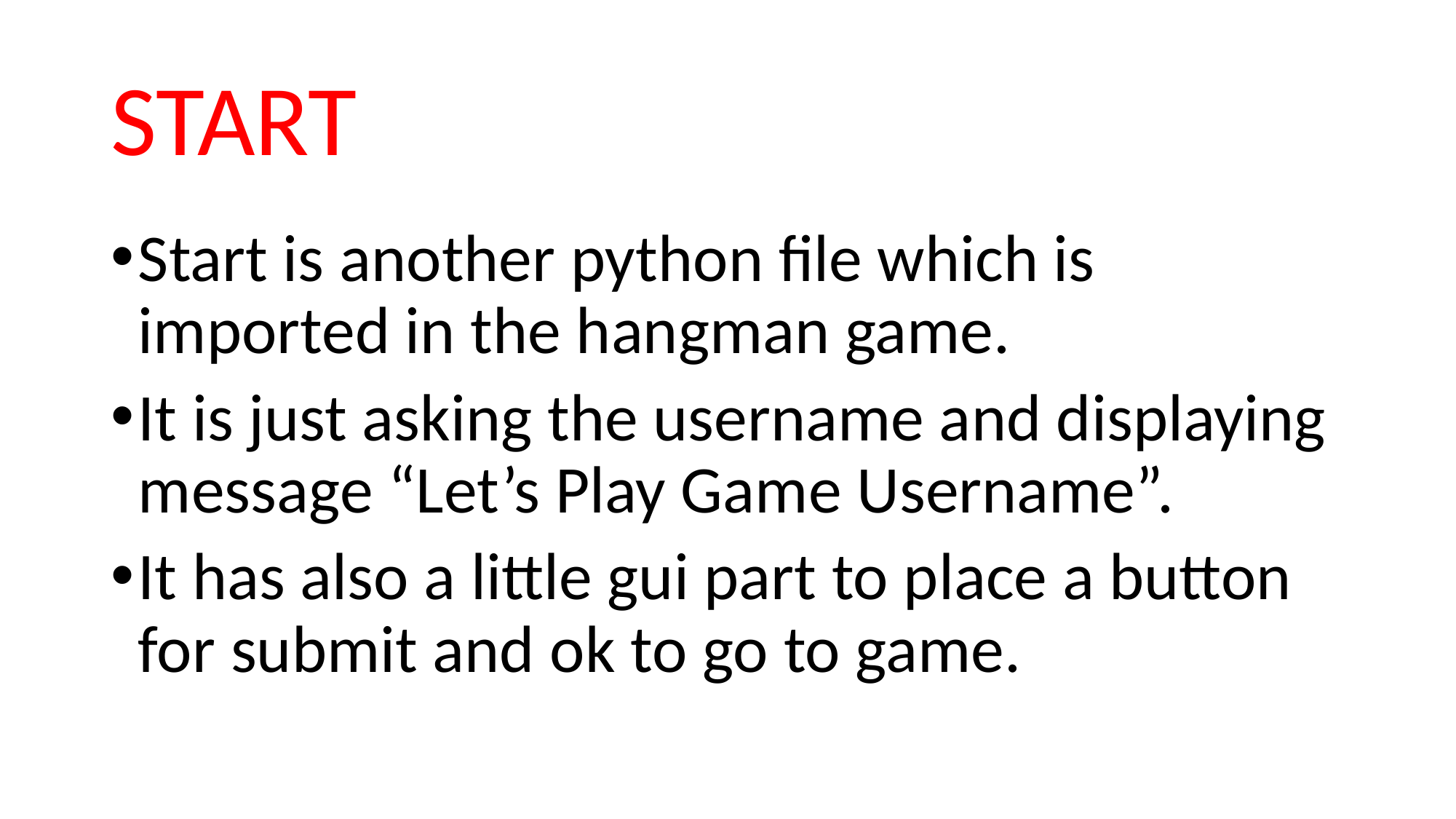

# START
Start is another python file which is imported in the hangman game.
It is just asking the username and displaying message “Let’s Play Game Username”.
It has also a little gui part to place a button for submit and ok to go to game.